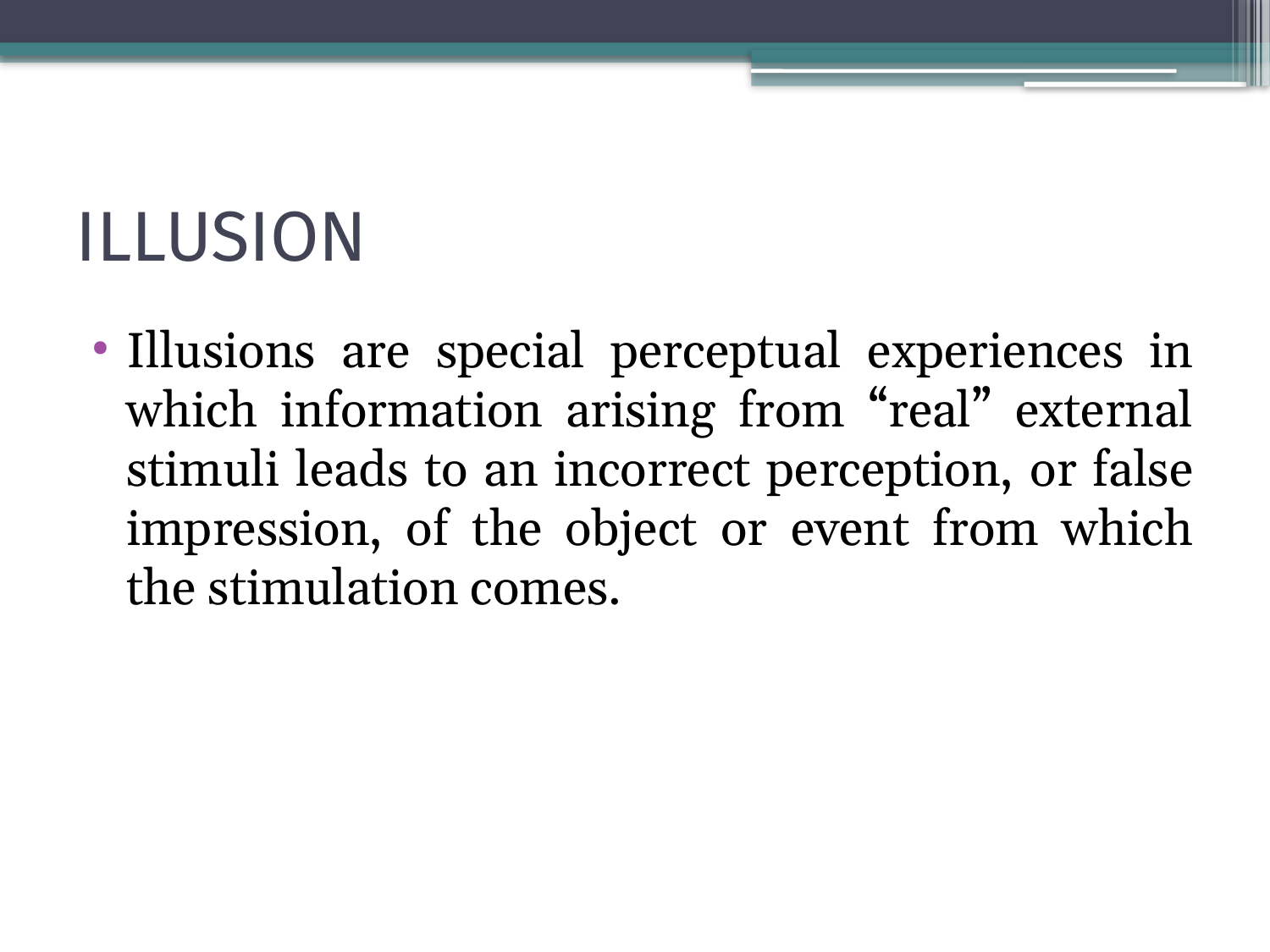

# ILLUSION
Illusions are special perceptual experiences in which information arising from “real” external stimuli leads to an incorrect perception, or false impression, of the object or event from which the stimulation comes.